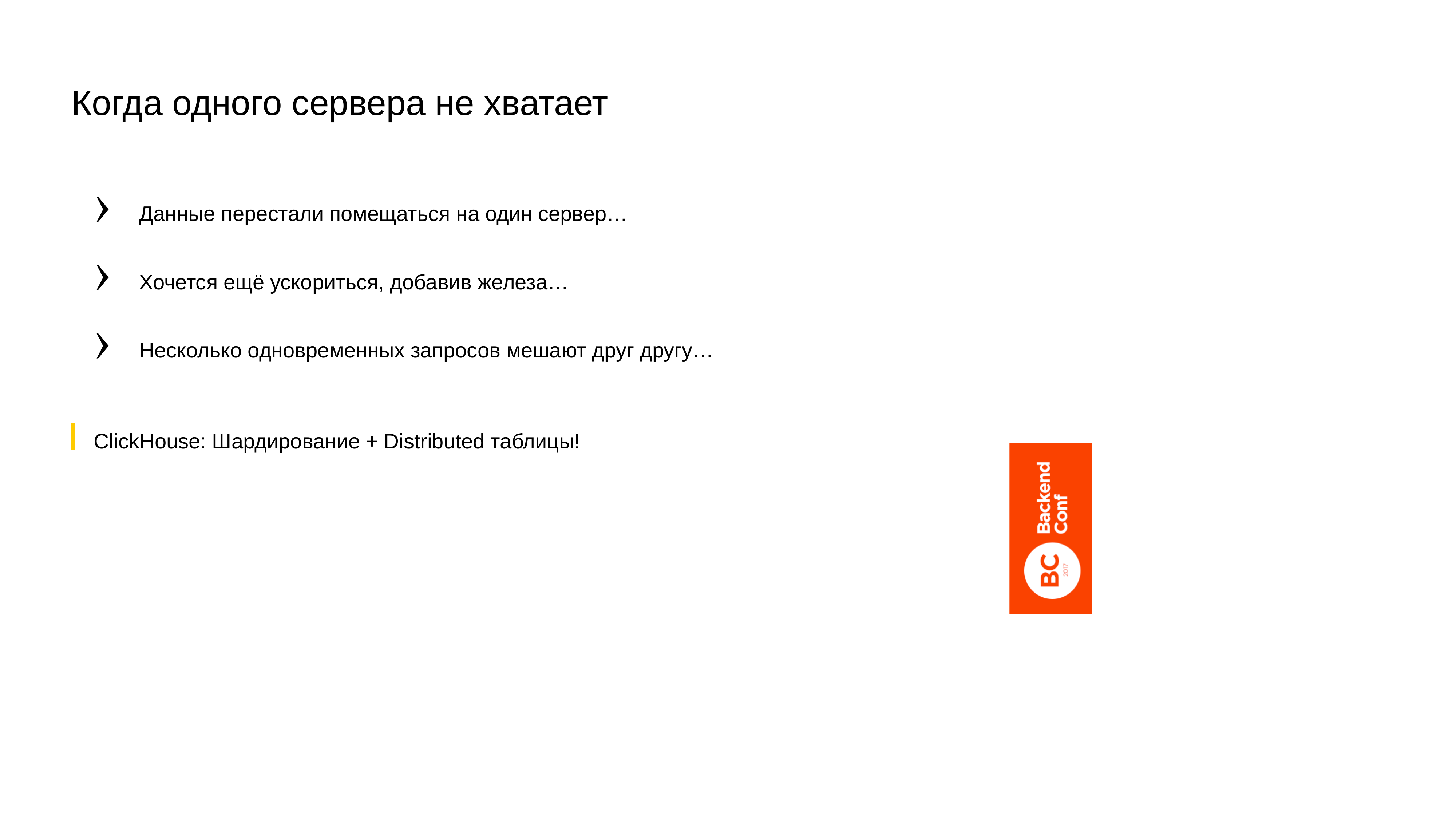

# Когда одного сервера не хватает
Данные перестали помещаться на один сервер…
Хочется ещё ускориться, добавив железа…
Несколько одновременных запросов мешают друг другу…
ClickHouse: Шардирование + Distributed таблицы!